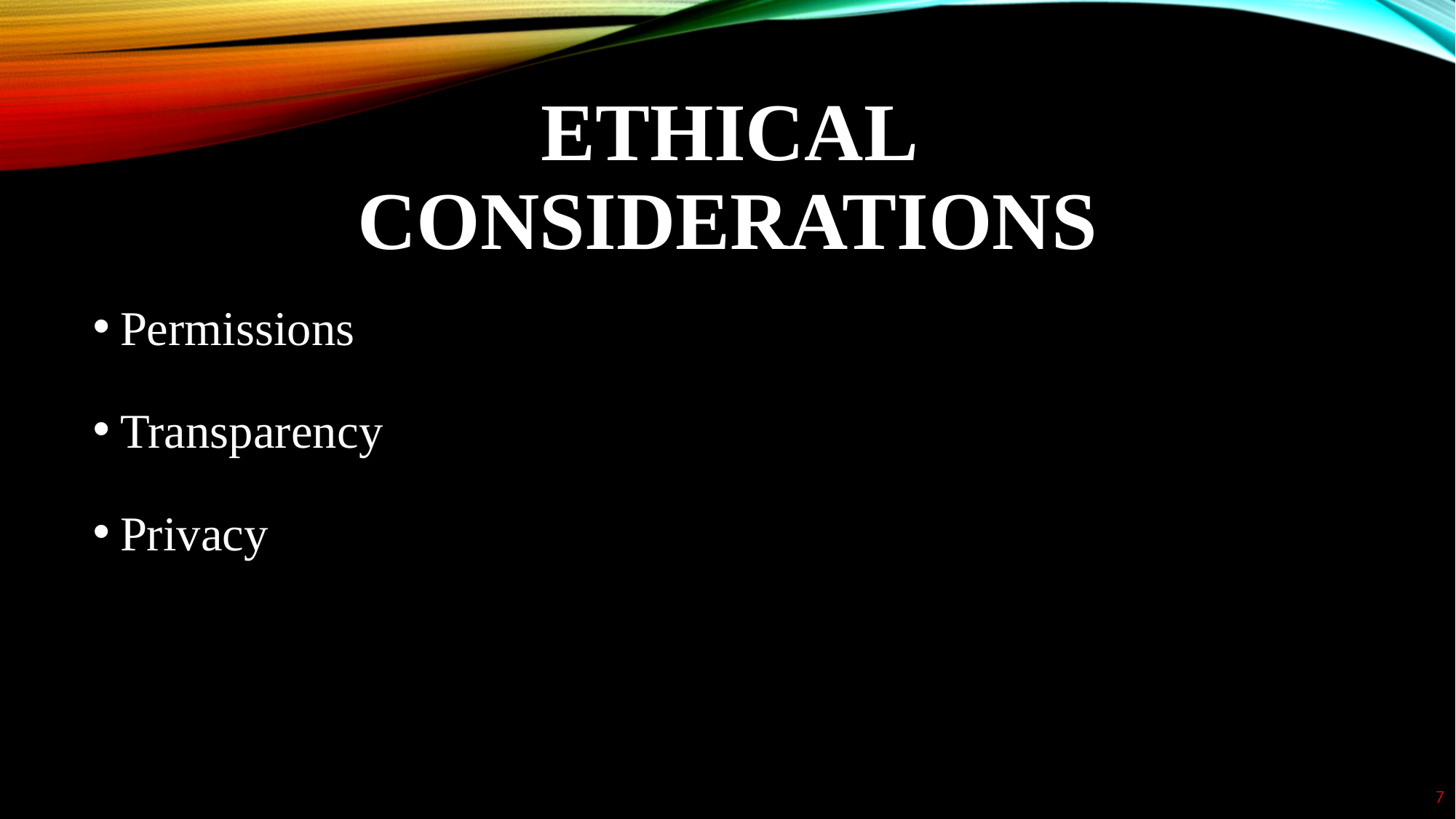

# ETHICAL CONSIDERATIONS
Permissions
Transparency
Privacy
7